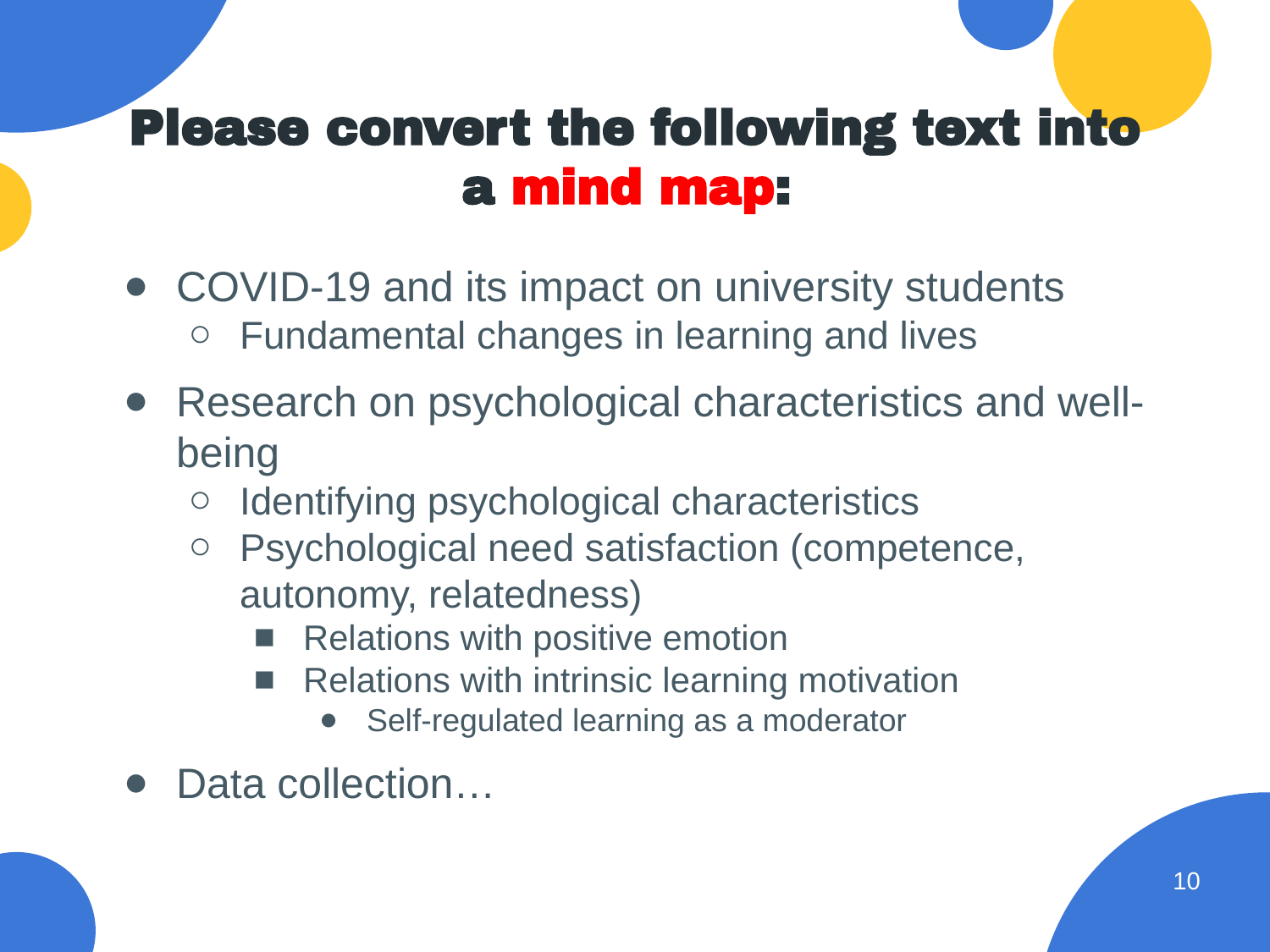

# Please convert the following text into a mind map:
COVID-19 and its impact on university students
Fundamental changes in learning and lives
Research on psychological characteristics and well-being
Identifying psychological characteristics
Psychological need satisfaction (competence, autonomy, relatedness)
Relations with positive emotion
Relations with intrinsic learning motivation
Self-regulated learning as a moderator
Data collection…
10